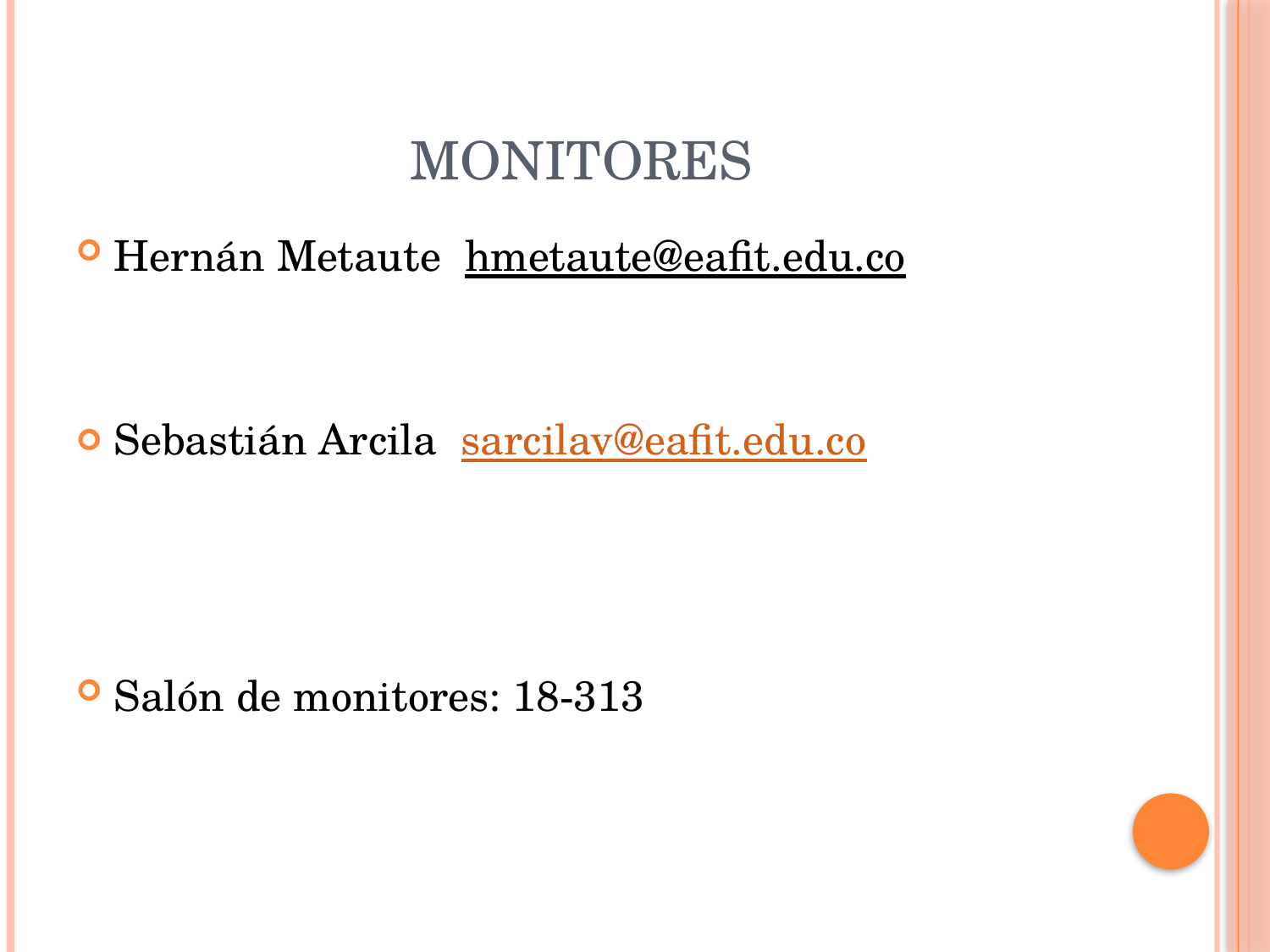

# monitores
Hernán Metaute  hmetaute@eafit.edu.co

Sebastián Arcila  sarcilav@eafit.edu.co

Salón de monitores: 18-313